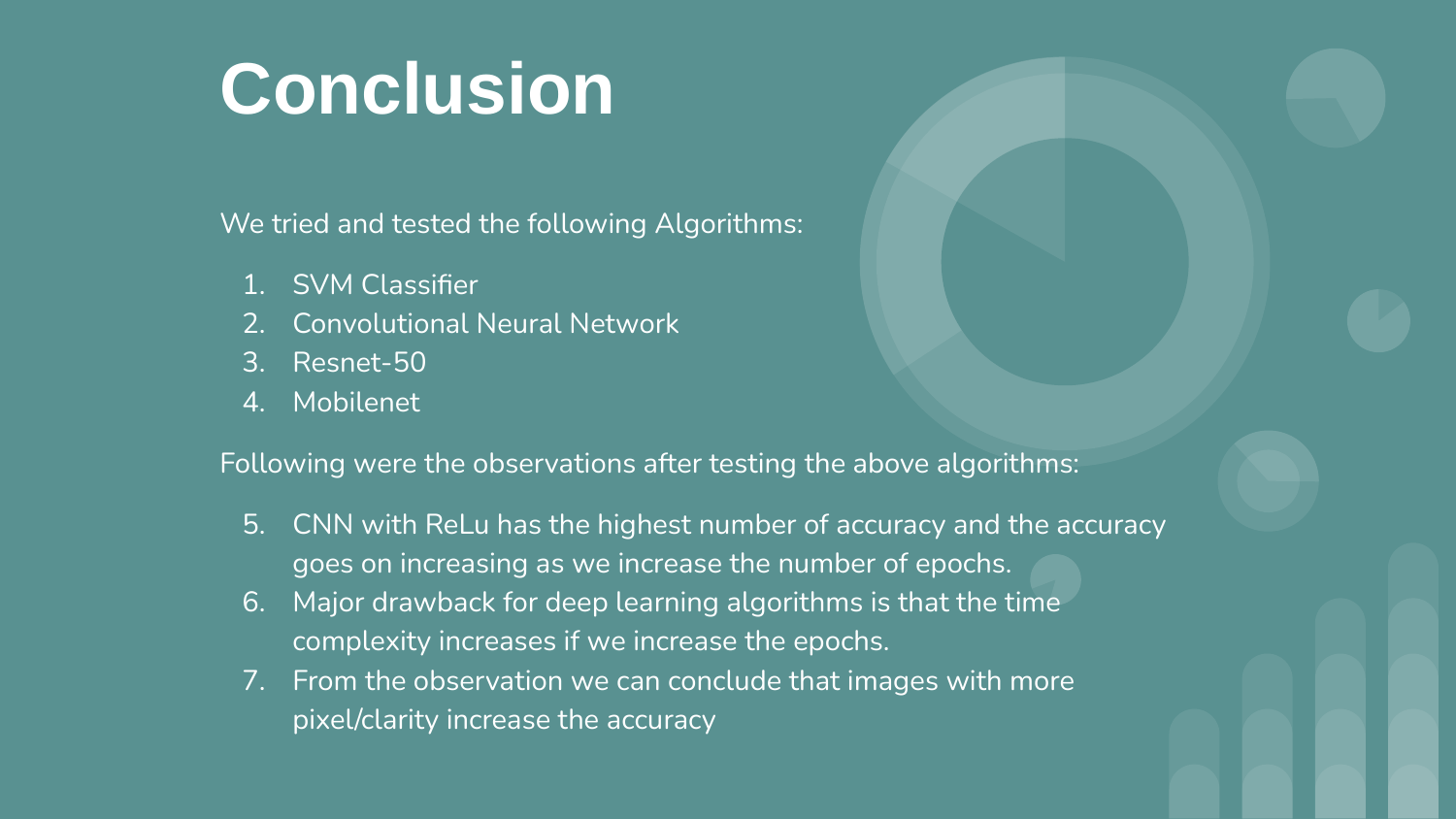

# Conclusion
We tried and tested the following Algorithms:
SVM Classifier
Convolutional Neural Network
Resnet-50
Mobilenet
Following were the observations after testing the above algorithms:
CNN with ReLu has the highest number of accuracy and the accuracy goes on increasing as we increase the number of epochs.
Major drawback for deep learning algorithms is that the time complexity increases if we increase the epochs.
From the observation we can conclude that images with more pixel/clarity increase the accuracy